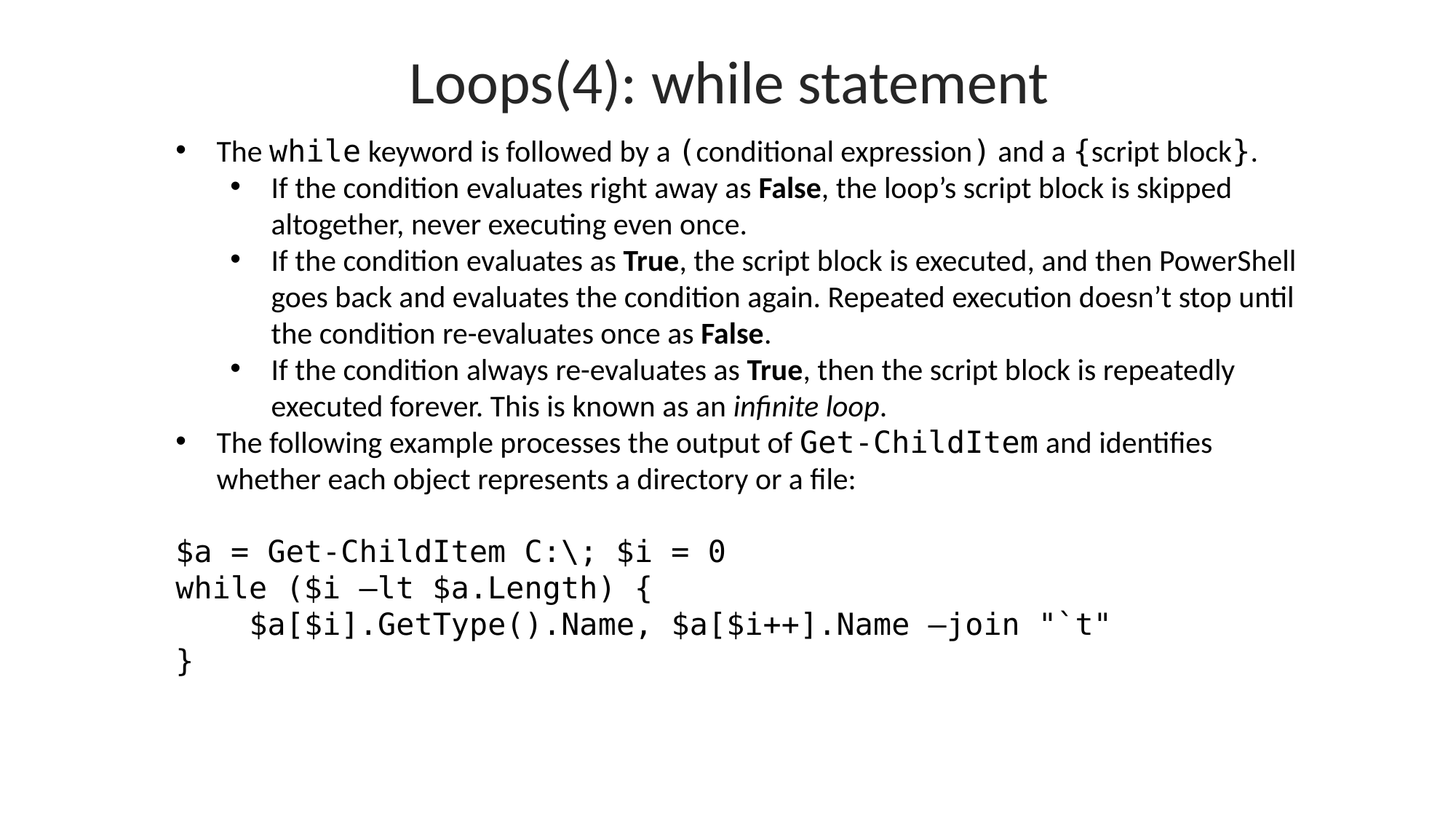

Loops(4): while statement
The while keyword is followed by a (conditional expression) and a {script block}.
If the condition evaluates right away as False, the loop’s script block is skipped altogether, never executing even once.
If the condition evaluates as True, the script block is executed, and then PowerShell goes back and evaluates the condition again. Repeated execution doesn’t stop until the condition re-evaluates once as False.
If the condition always re-evaluates as True, then the script block is repeatedly executed forever. This is known as an infinite loop.
The following example processes the output of Get-ChildItem and identifies whether each object represents a directory or a file:

$a = Get-ChildItem C:\; $i = 0
while ($i –lt $a.Length) {
    $a[$i].GetType().Name, $a[$i++].Name –join "`t"
}